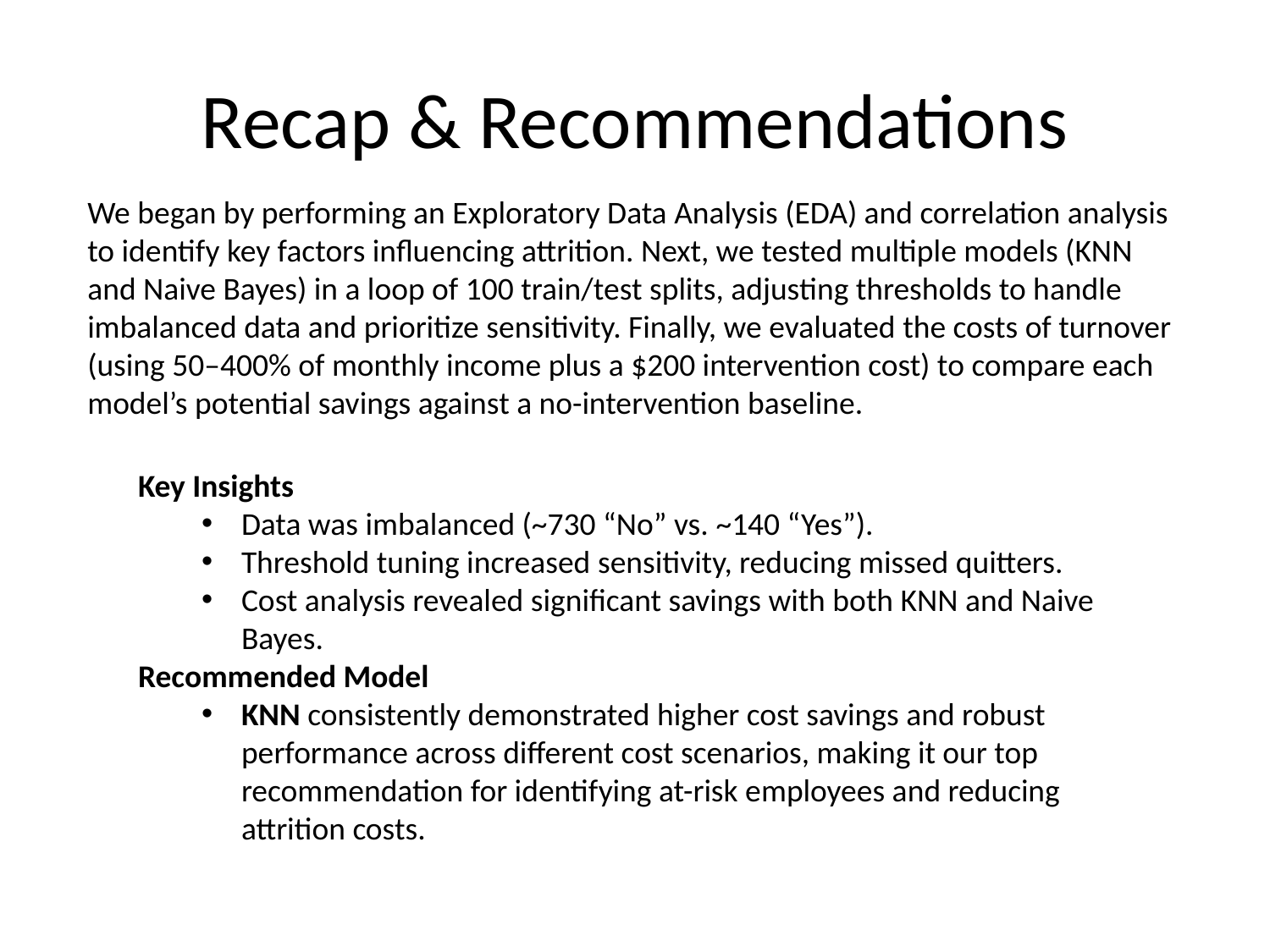

# Recap & Recommendations
We began by performing an Exploratory Data Analysis (EDA) and correlation analysis to identify key factors influencing attrition. Next, we tested multiple models (KNN and Naive Bayes) in a loop of 100 train/test splits, adjusting thresholds to handle imbalanced data and prioritize sensitivity. Finally, we evaluated the costs of turnover (using 50–400% of monthly income plus a $200 intervention cost) to compare each model’s potential savings against a no-intervention baseline.
Key Insights
Data was imbalanced (~730 “No” vs. ~140 “Yes”).
Threshold tuning increased sensitivity, reducing missed quitters.
Cost analysis revealed significant savings with both KNN and Naive Bayes.
Recommended Model
KNN consistently demonstrated higher cost savings and robust performance across different cost scenarios, making it our top recommendation for identifying at-risk employees and reducing attrition costs.